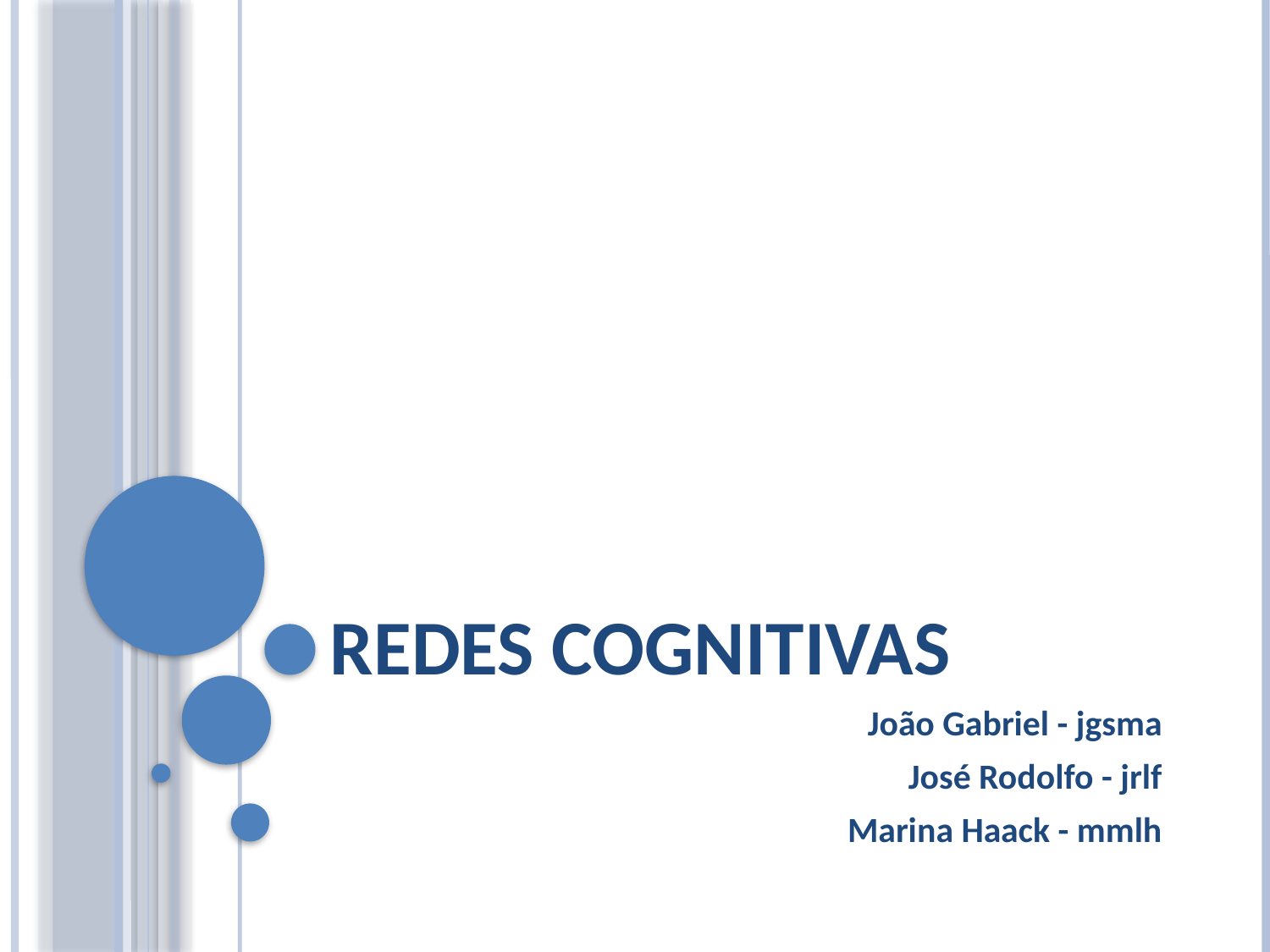

# Redes cognitivas
João Gabriel - jgsma
José Rodolfo - jrlf
Marina Haack - mmlh